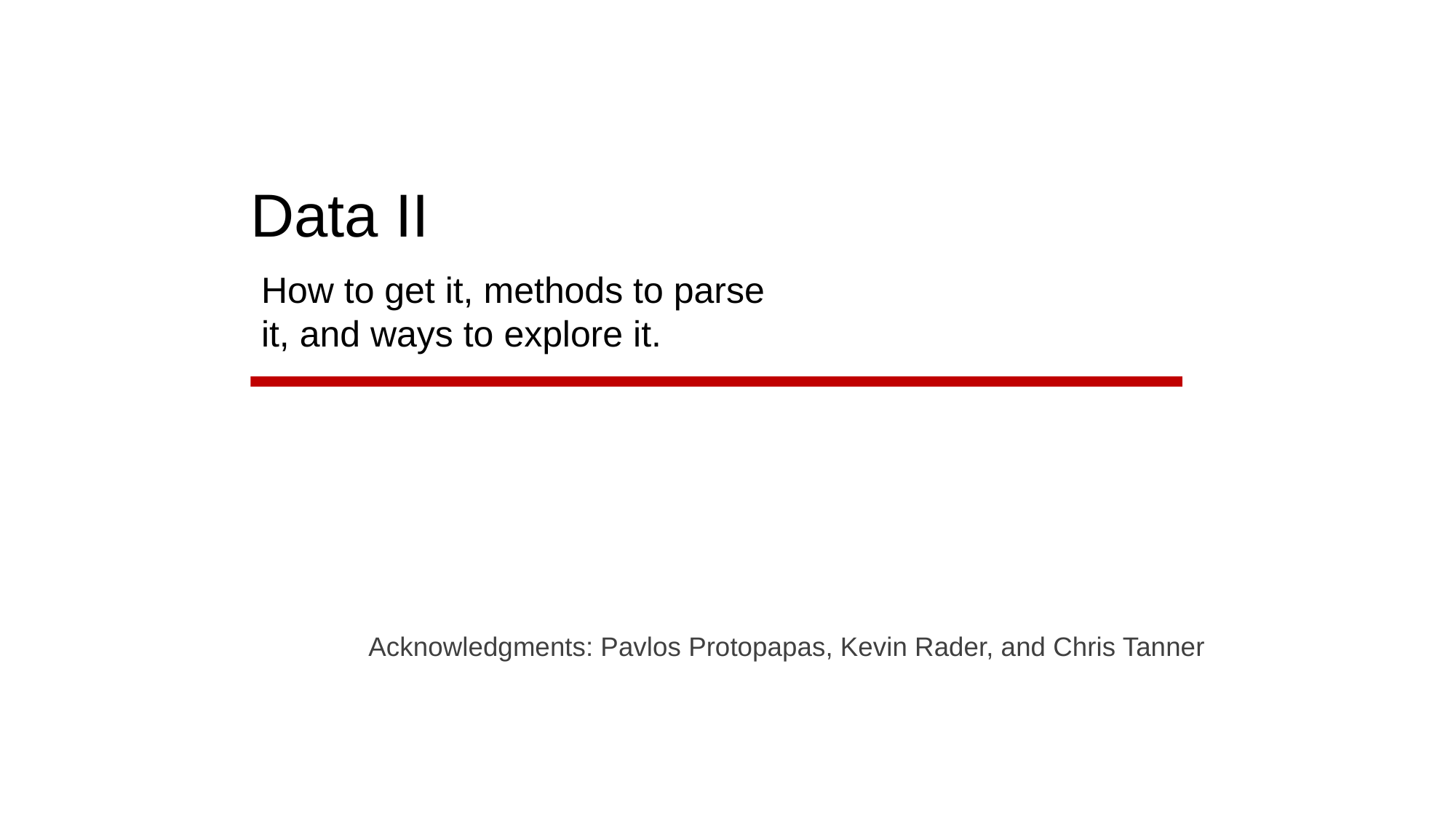

# Data II
How to get it, methods to parse it, and ways to explore it.

				Acknowledgments: Pavlos Protopapas, Kevin Rader, and Chris Tanner